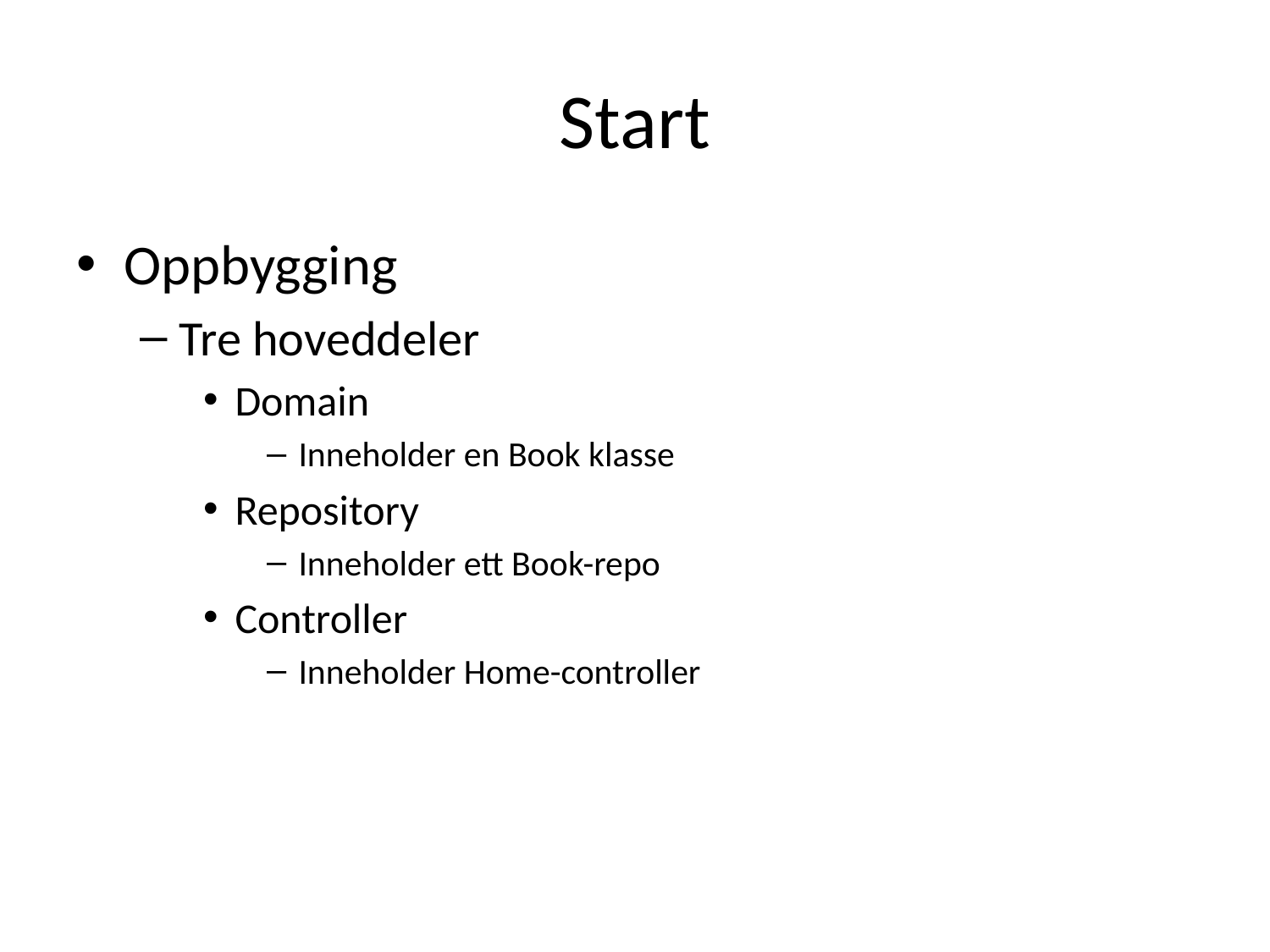

# Start
Oppbygging
Tre hoveddeler
Domain
Inneholder en Book klasse
Repository
Inneholder ett Book-repo
Controller
Inneholder Home-controller